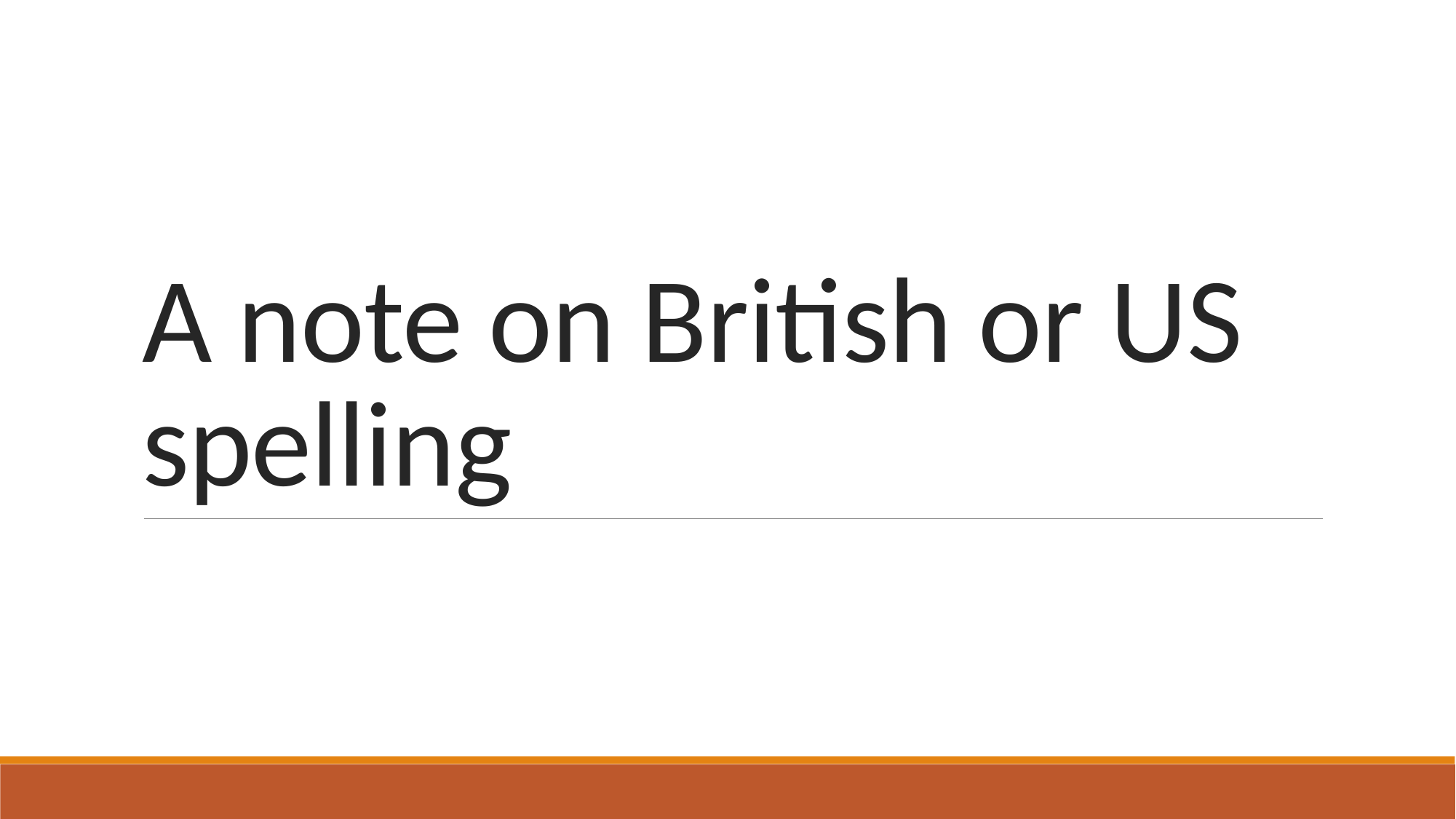

# A note on British or US spelling